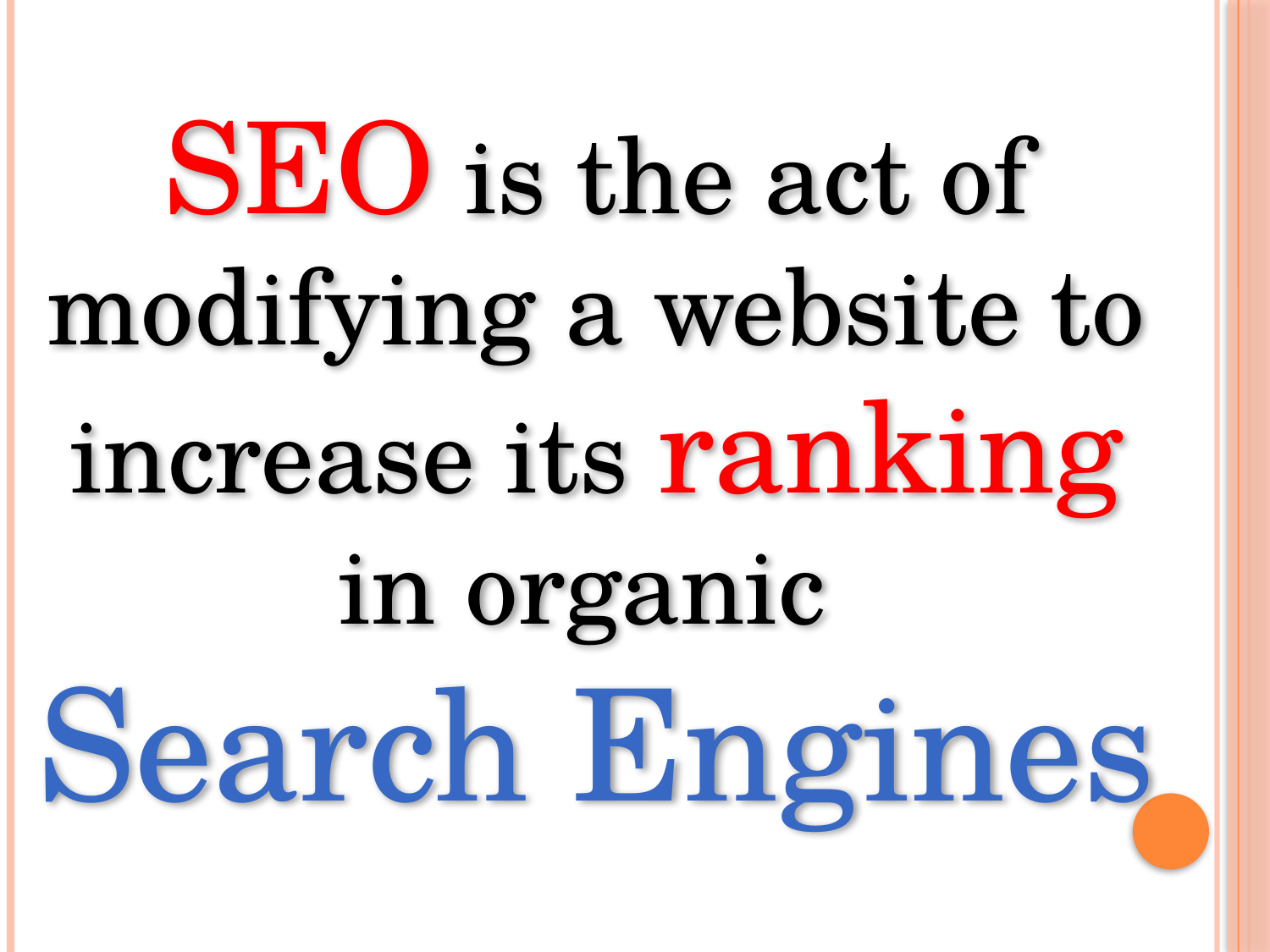

SEO is the act of modifying a website to increase its ranking in organic
Search Engines